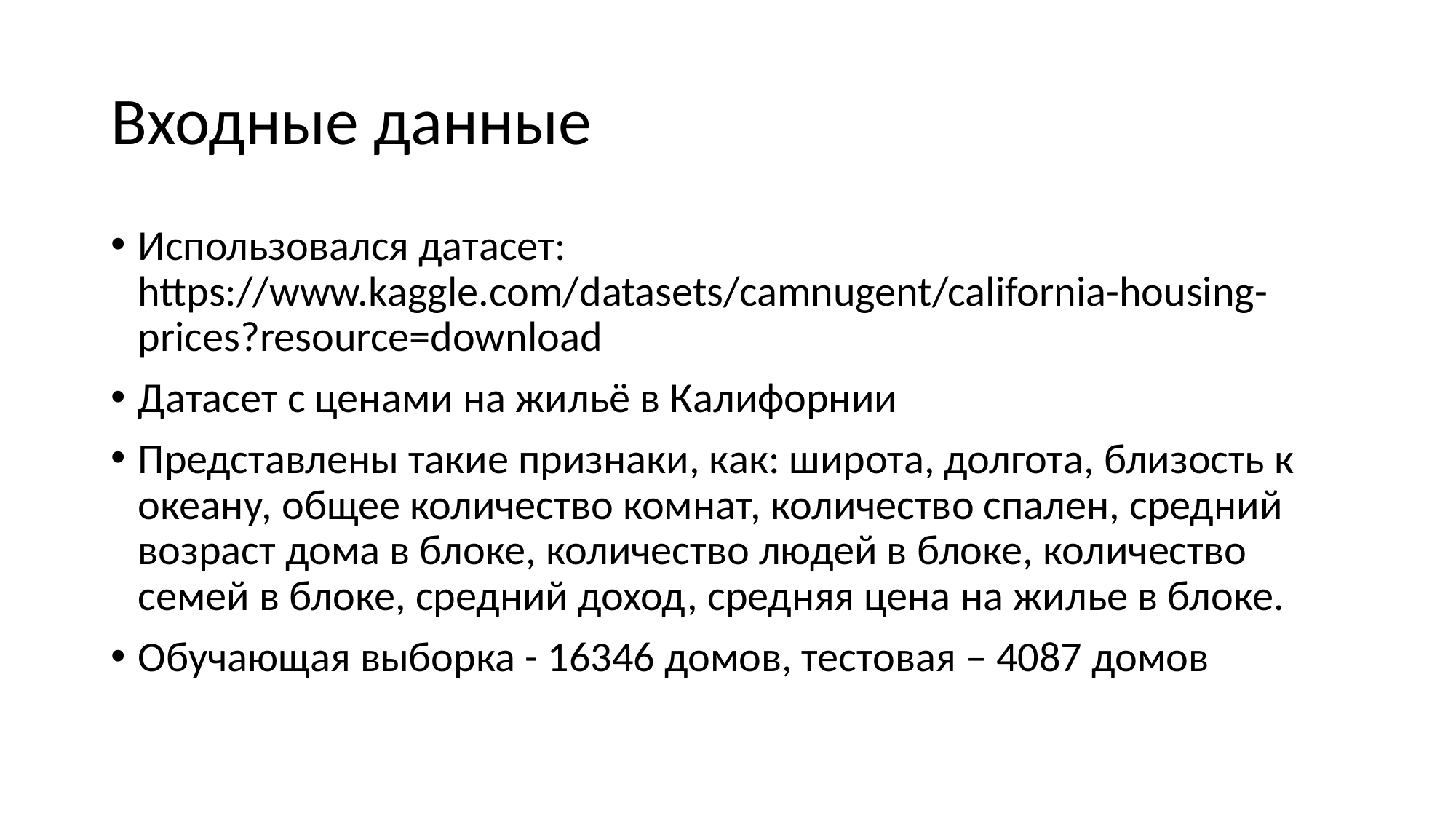

# Входные данные
Использовался датасет: https://www.kaggle.com/datasets/camnugent/california-housing-prices?resource=download
Датасет с ценами на жильё в Калифорнии
Представлены такие признаки, как: широта, долгота, близость к океану, общее количество комнат, количество спален, средний возраст дома в блоке, количество людей в блоке, количество семей в блоке, средний доход, средняя цена на жилье в блоке.
Обучающая выборка - 16346 домов, тестовая – 4087 домов